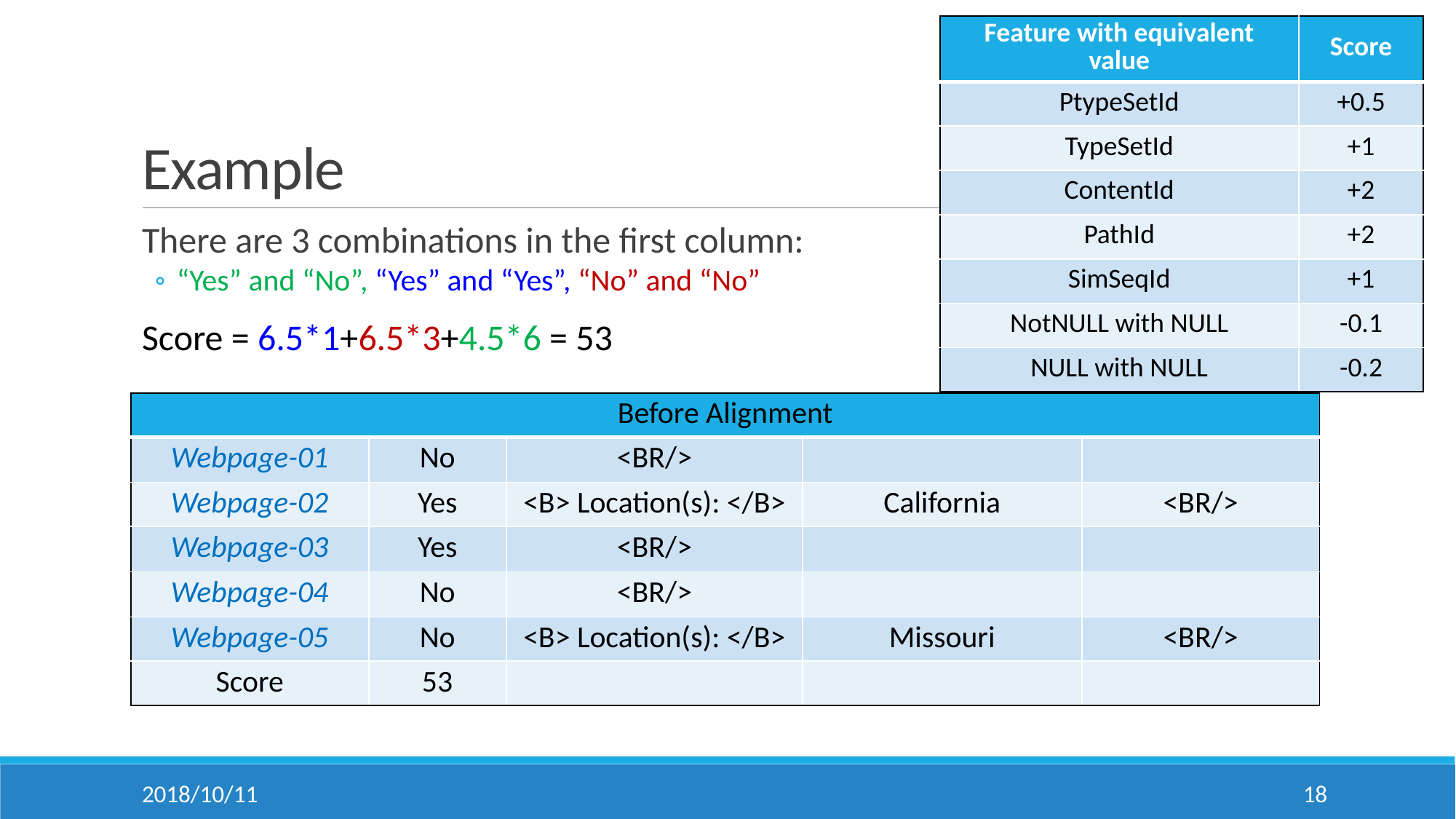

| Feature with equivalent value | Score |
| --- | --- |
| PtypeSetId | +0.5 |
| TypeSetId | +1 |
| ContentId | +2 |
| PathId | +2 |
| SimSeqId | +1 |
| NotNULL with NULL | -0.1 |
| NULL with NULL | -0.2 |
# Example
There are 3 combinations in the first column:
“Yes” and “No”, “Yes” and “Yes”, “No” and “No”
Score = 6.5*1+6.5*3+4.5*6 = 53
| Before Alignment |  |  |  |  |
| --- | --- | --- | --- | --- |
| Webpage-01 | No | <BR/> |  |  |
| Webpage-02 | Yes | <B> Location(s): </B> | California | <BR/> |
| Webpage-03 | Yes | <BR/> |  |  |
| Webpage-04 | No | <BR/> |  |  |
| Webpage-05 | No | <B> Location(s): </B> | Missouri | <BR/> |
| Score | 53 |  |  |  |
2018/10/11
18